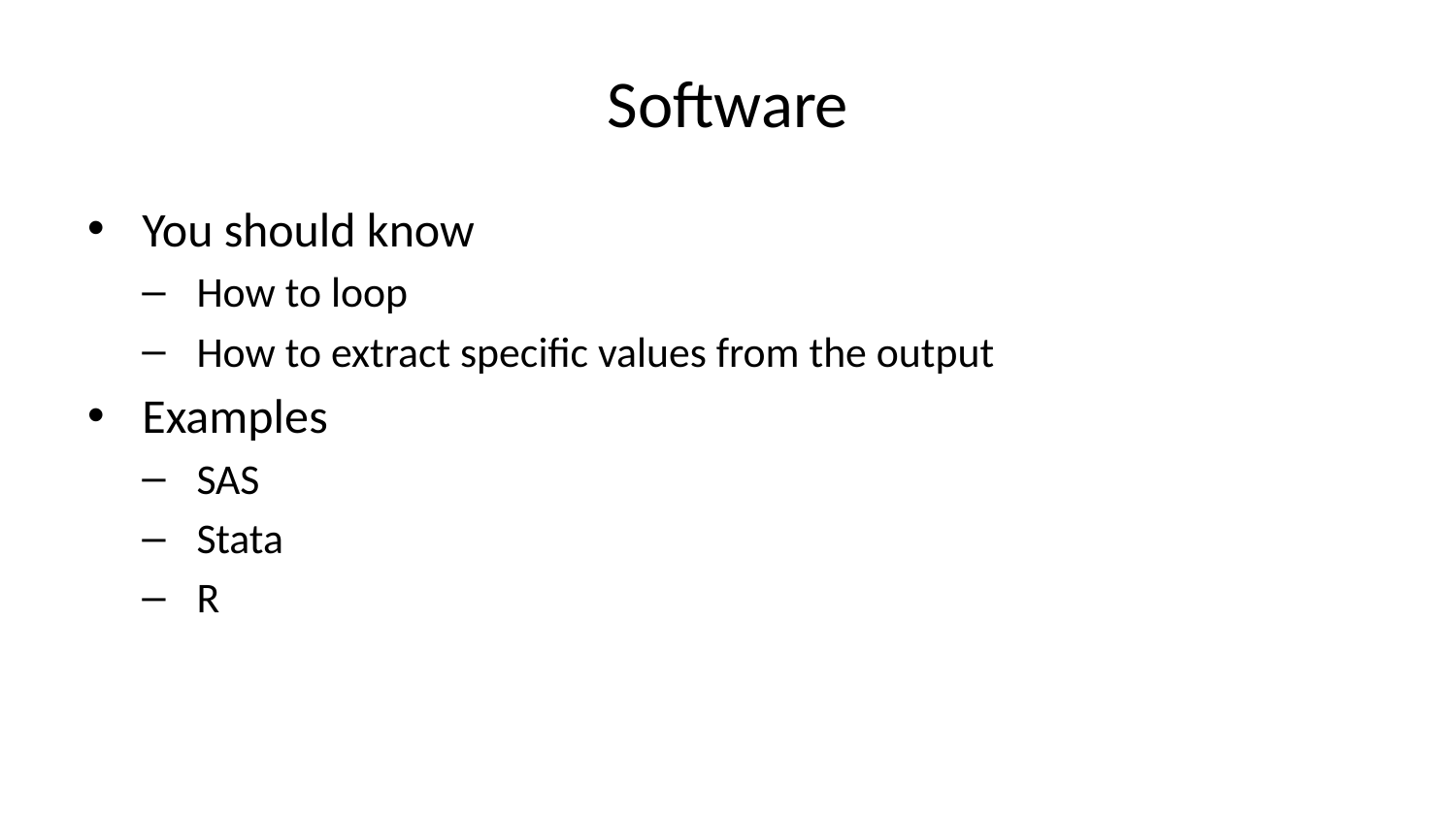

# Software
You should know
How to loop
How to extract specific values from the output
Examples
SAS
Stata
R